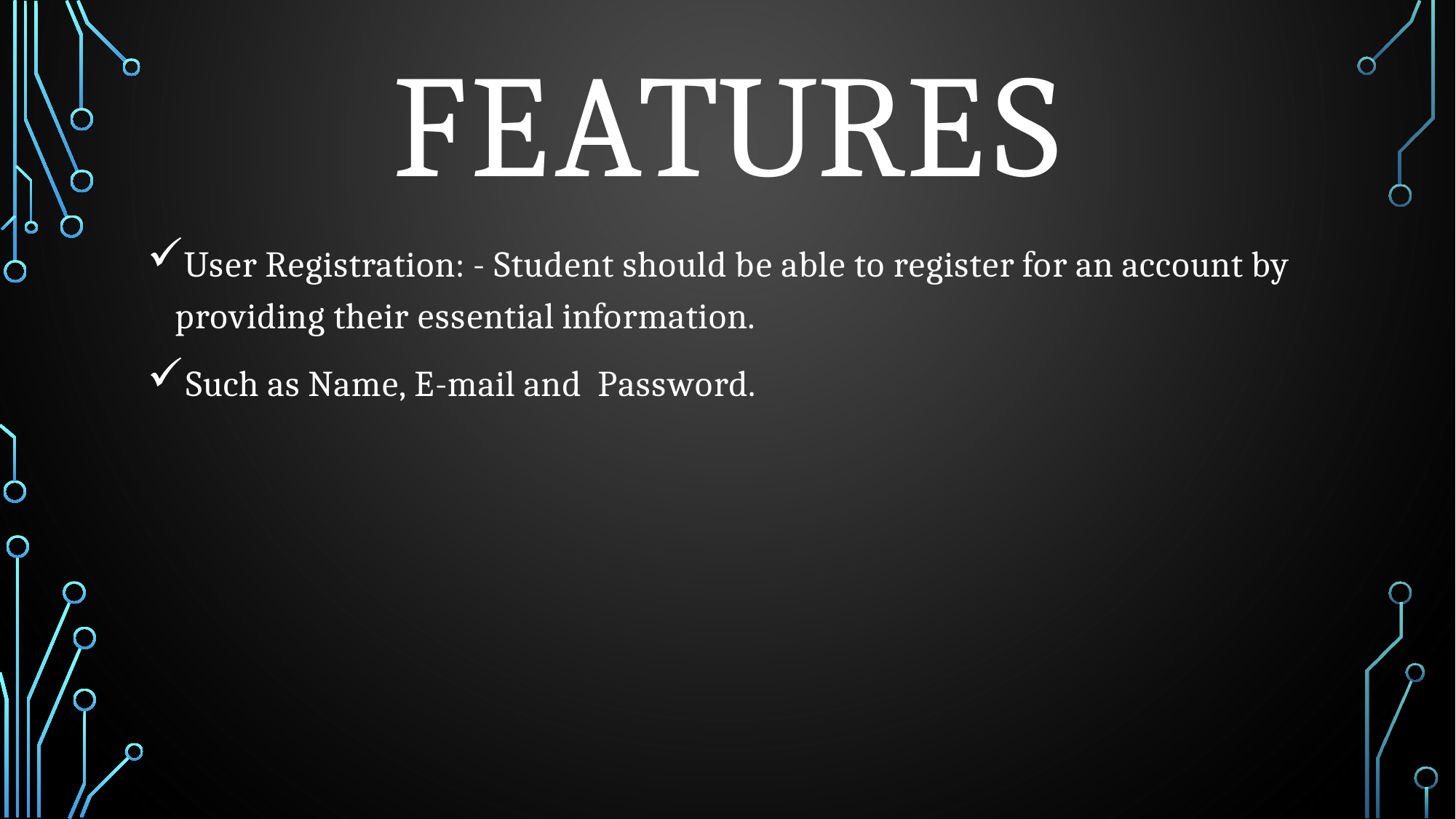

# features
User Registration: - Student should be able to register for an account by providing their essential information.
Such as Name, E-mail and  Password.